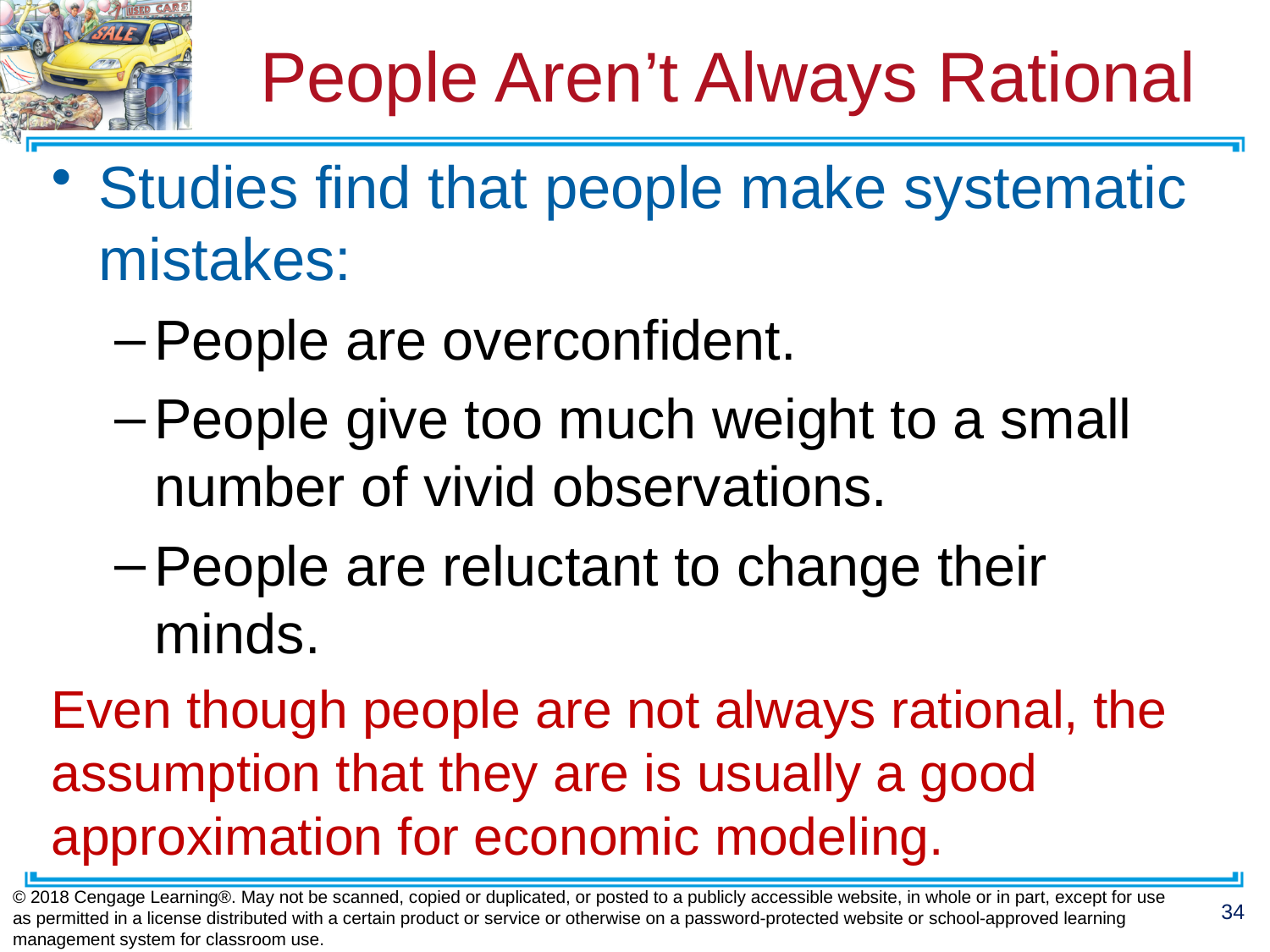

# People Aren’t Always Rational
Studies find that people make systematic mistakes:
People are overconfident.
People give too much weight to a small number of vivid observations.
People are reluctant to change their minds.
Even though people are not always rational, the assumption that they are is usually a good approximation for economic modeling.

© 2018 Cengage Learning®. May not be scanned, copied or duplicated, or posted to a publicly accessible website, in whole or in part, except for use as permitted in a license distributed with a certain product or service or otherwise on a password-protected website or school-approved learning management system for classroom use.
34